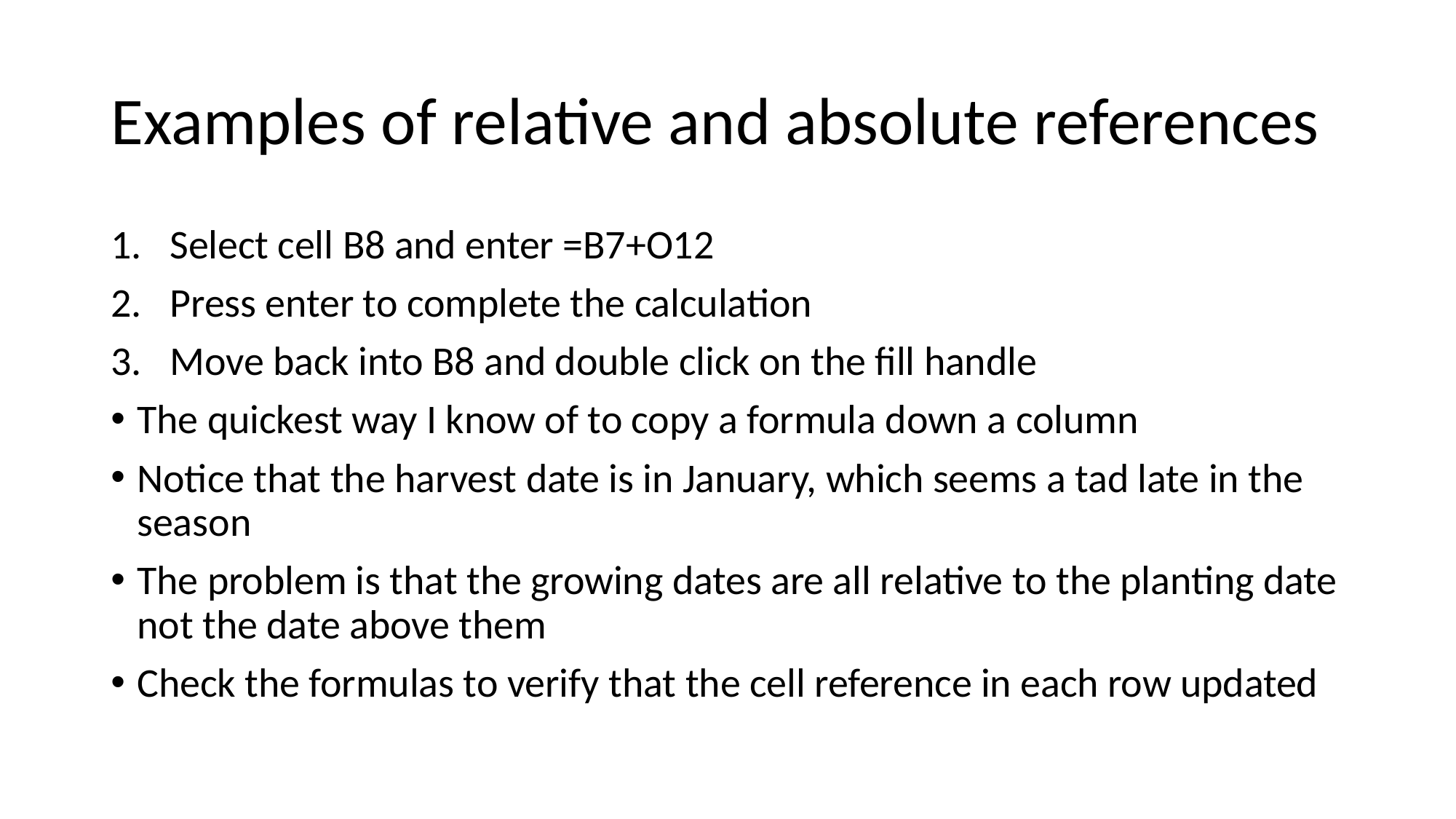

# Examples of relative and absolute references
Select cell B8 and enter =B7+O12
Press enter to complete the calculation
Move back into B8 and double click on the fill handle
The quickest way I know of to copy a formula down a column
Notice that the harvest date is in January, which seems a tad late in the season
The problem is that the growing dates are all relative to the planting date not the date above them
Check the formulas to verify that the cell reference in each row updated